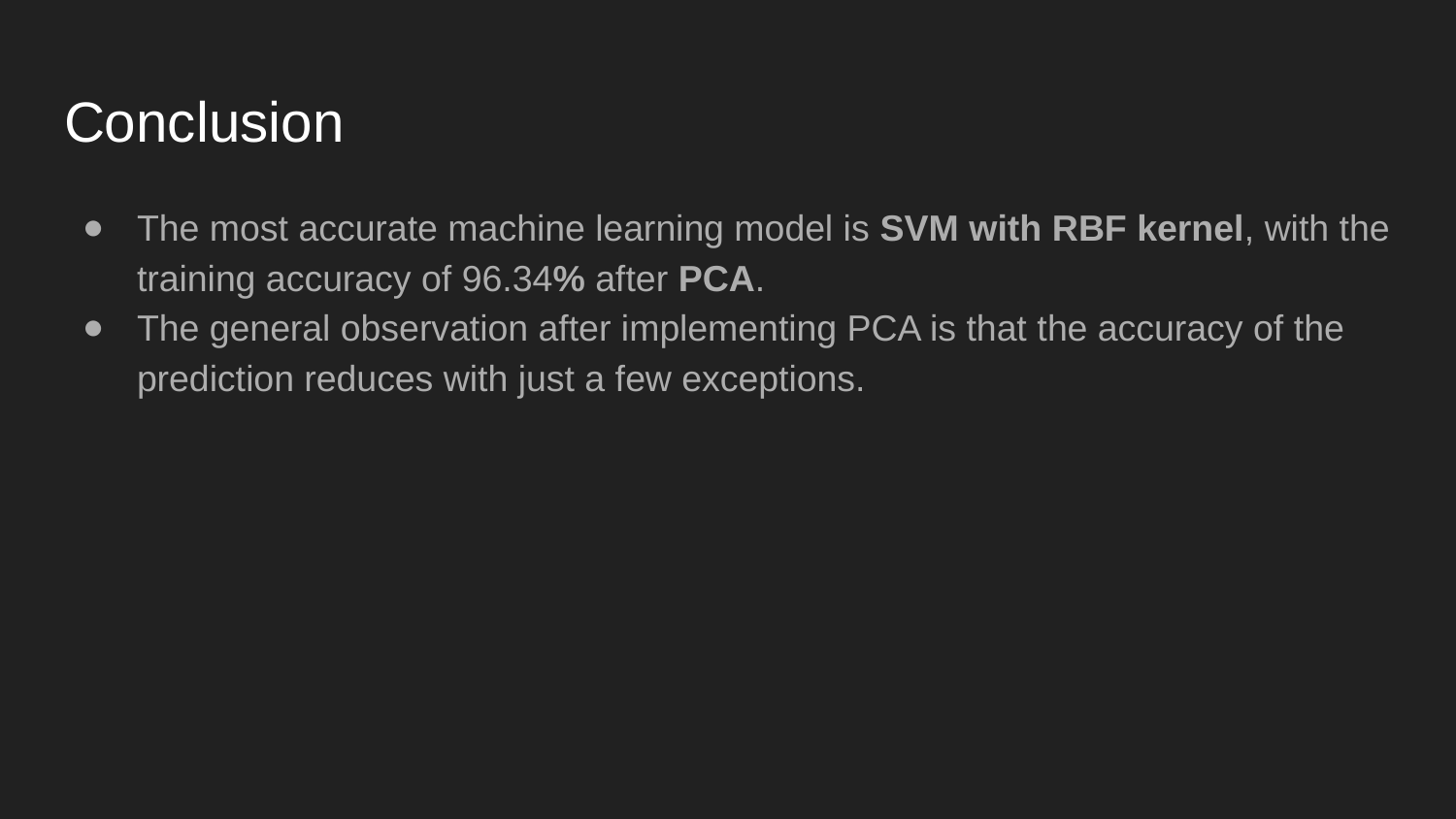

# Conclusion
The most accurate machine learning model is SVM with RBF kernel, with the training accuracy of 96.34% after PCA.
The general observation after implementing PCA is that the accuracy of the prediction reduces with just a few exceptions.